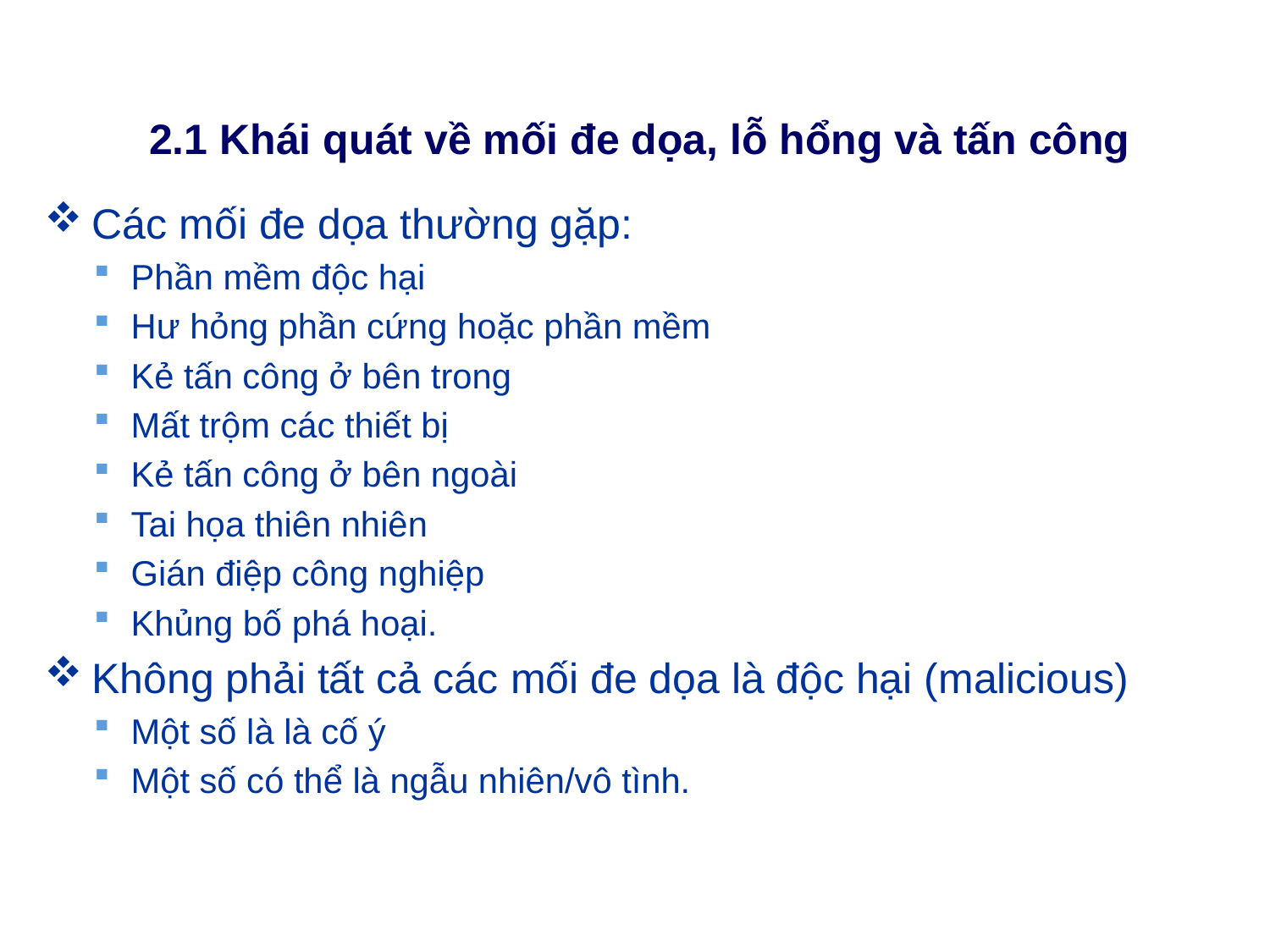

# 2.1 Khái quát về mối đe dọa, lỗ hổng và tấn công
Các mối đe dọa thường gặp:
Phần mềm độc hại
Hư hỏng phần cứng hoặc phần mềm
Kẻ tấn công ở bên trong
Mất trộm các thiết bị
Kẻ tấn công ở bên ngoài
Tai họa thiên nhiên
Gián điệp công nghiệp
Khủng bố phá hoại.
Không phải tất cả các mối đe dọa là độc hại (malicious)
Một số là là cố ý
Một số có thể là ngẫu nhiên/vô tình.